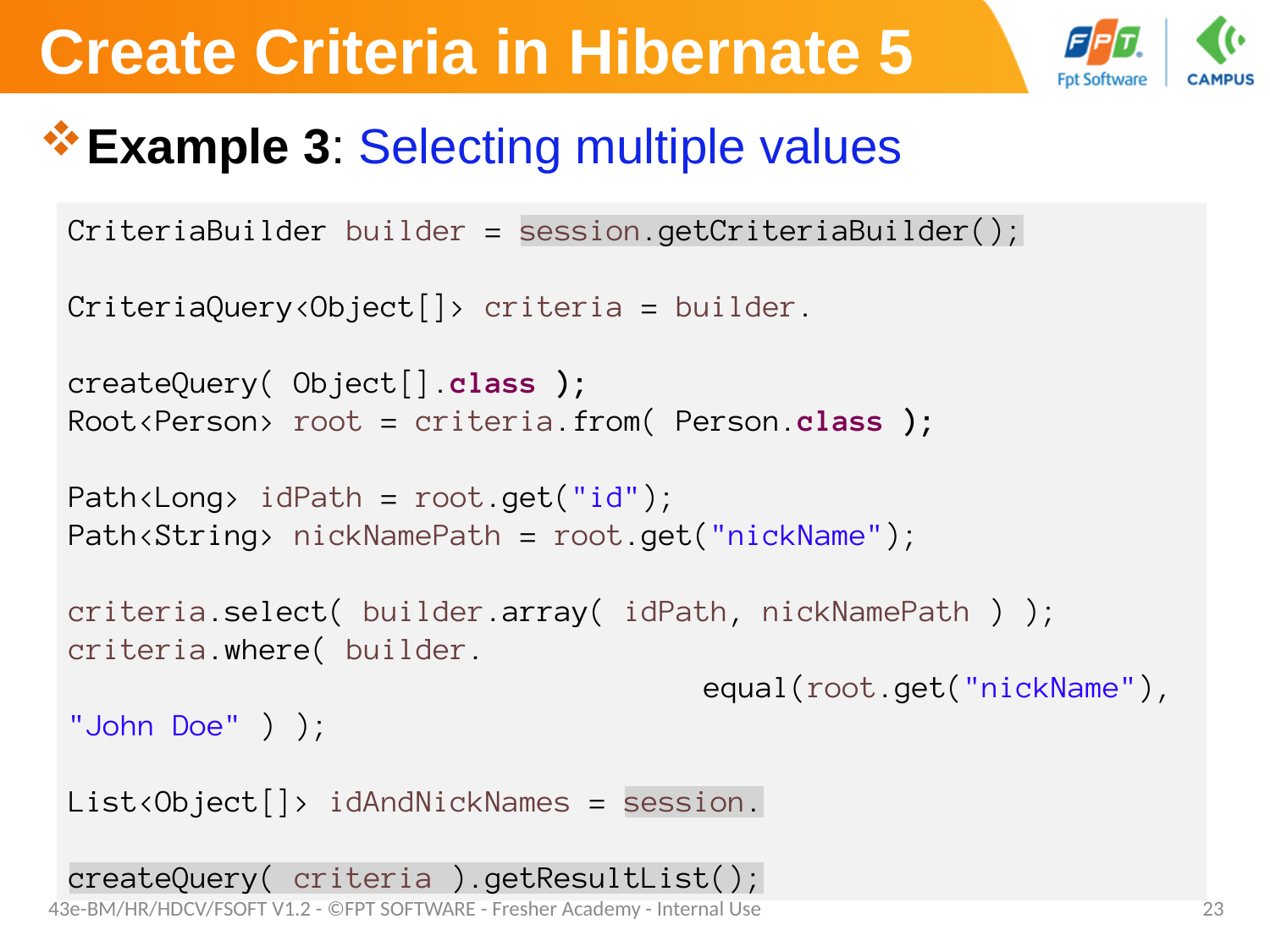

# Create Criteria in Hibernate 5
Example 3: Selecting multiple values
CriteriaBuilder builder = session.getCriteriaBuilder();

CriteriaQuery<Object[]> criteria = builder.
						createQuery( Object[].class );
Root<Person> root = criteria.from( Person.class );

Path<Long> idPath = root.get("id");
Path<String> nickNamePath = root.get("nickName");

criteria.select( builder.array( idPath, nickNamePath ) );
criteria.where( builder.
					equal(root.get("nickName"), "John Doe" ) );

List<Object[]> idAndNickNames = session.
						createQuery( criteria ).getResultList();
43e-BM/HR/HDCV/FSOFT V1.2 - ©FPT SOFTWARE - Fresher Academy - Internal Use
23